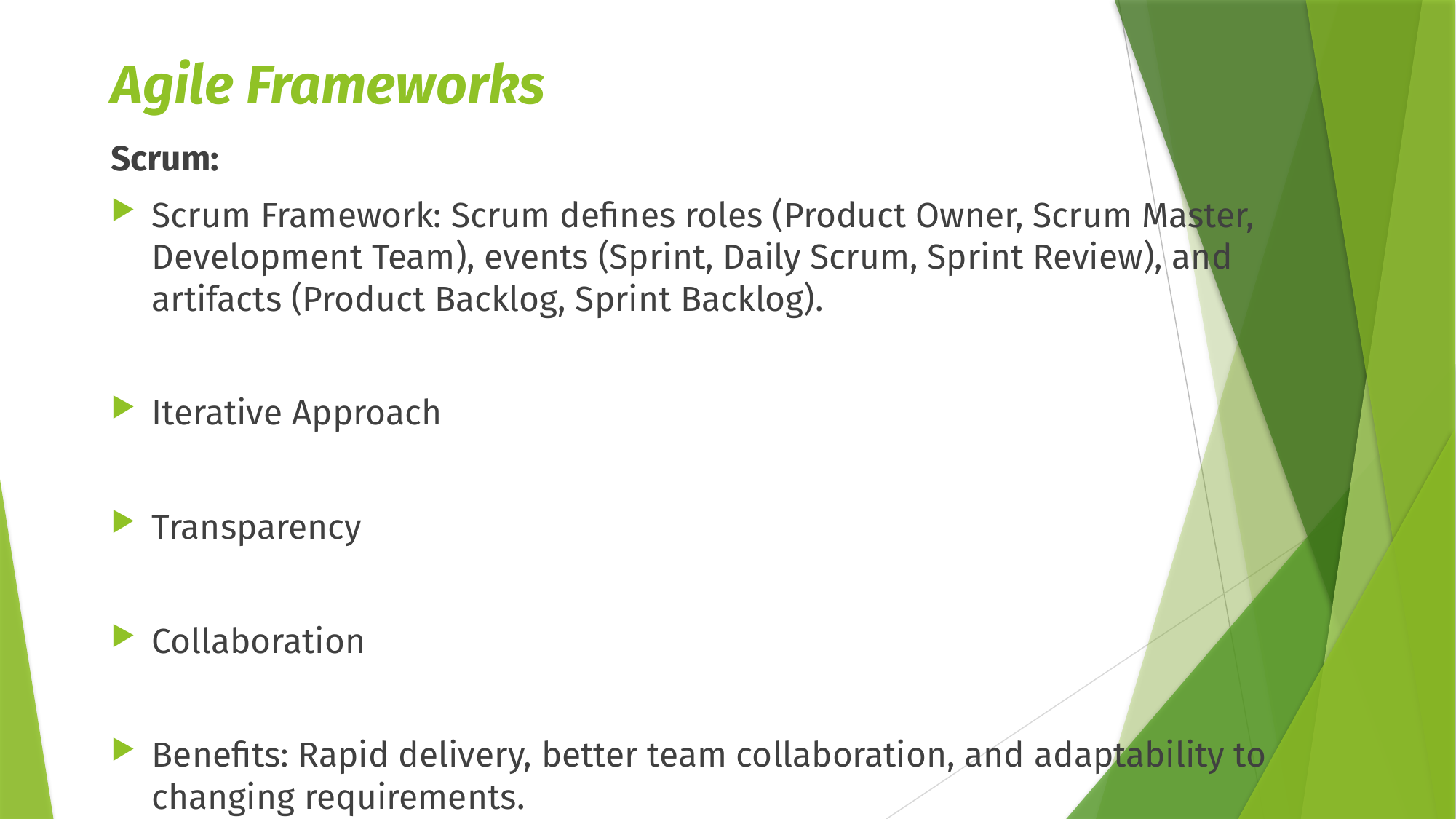

# Agile Frameworks
Scrum:
Scrum Framework: Scrum defines roles (Product Owner, Scrum Master, Development Team), events (Sprint, Daily Scrum, Sprint Review), and artifacts (Product Backlog, Sprint Backlog).

Iterative Approach

Transparency

Collaboration

Benefits: Rapid delivery, better team collaboration, and adaptability to changing requirements.